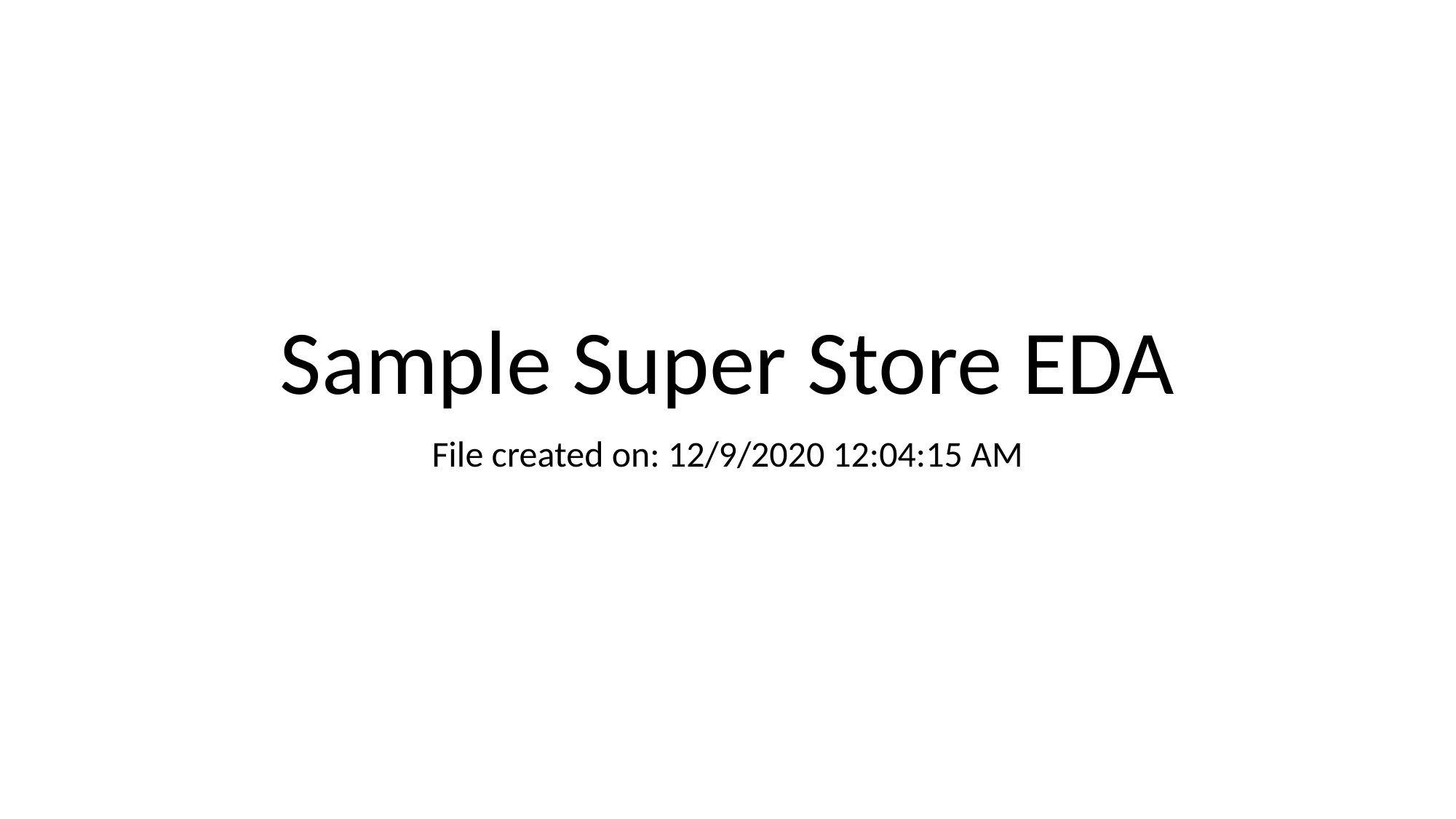

# Sample Super Store EDA
File created on: 12/9/2020 12:04:15 AM